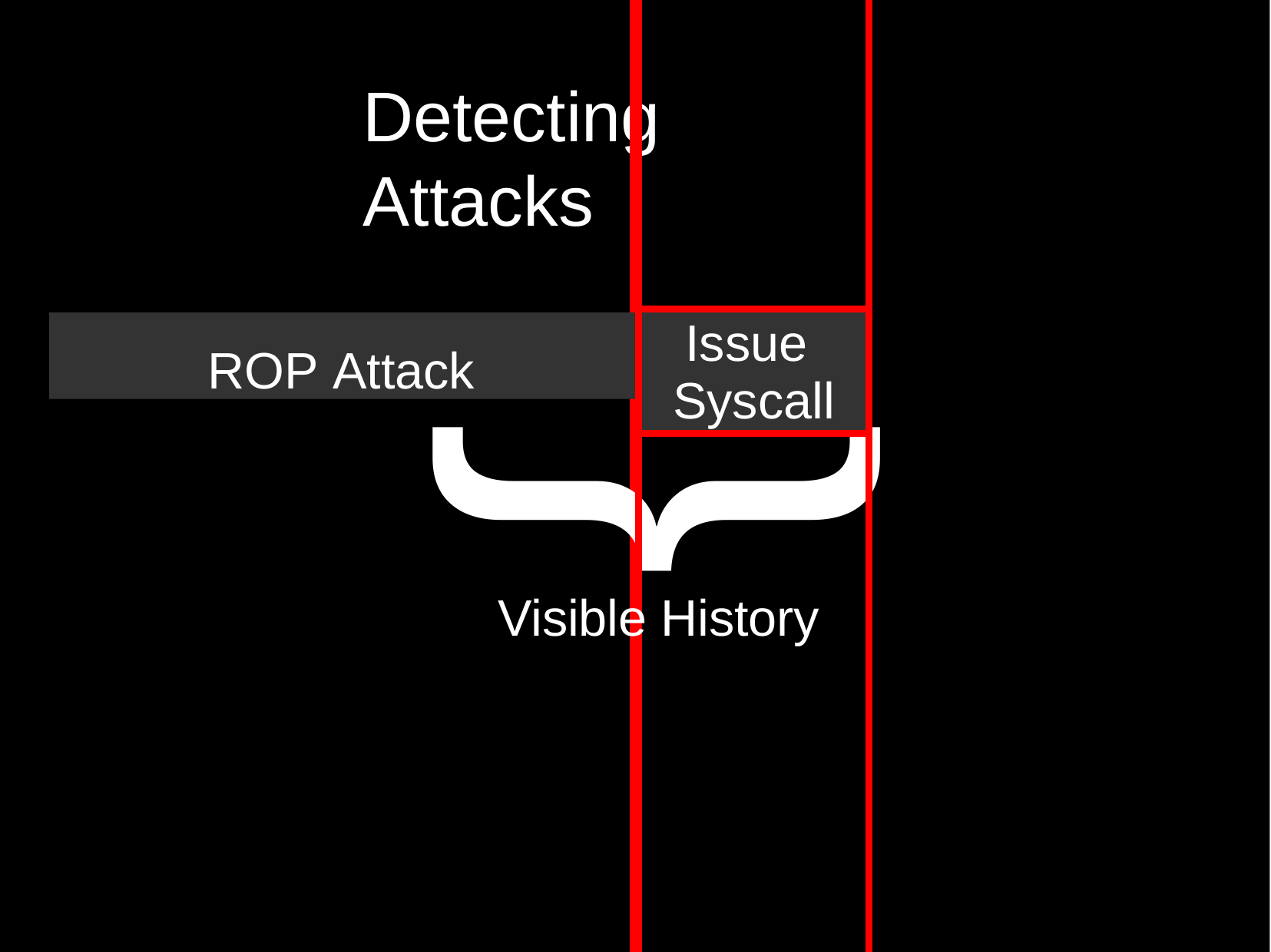

# Detecting Attacks
Issue  Syscall

ROP Attack
}

Visible History